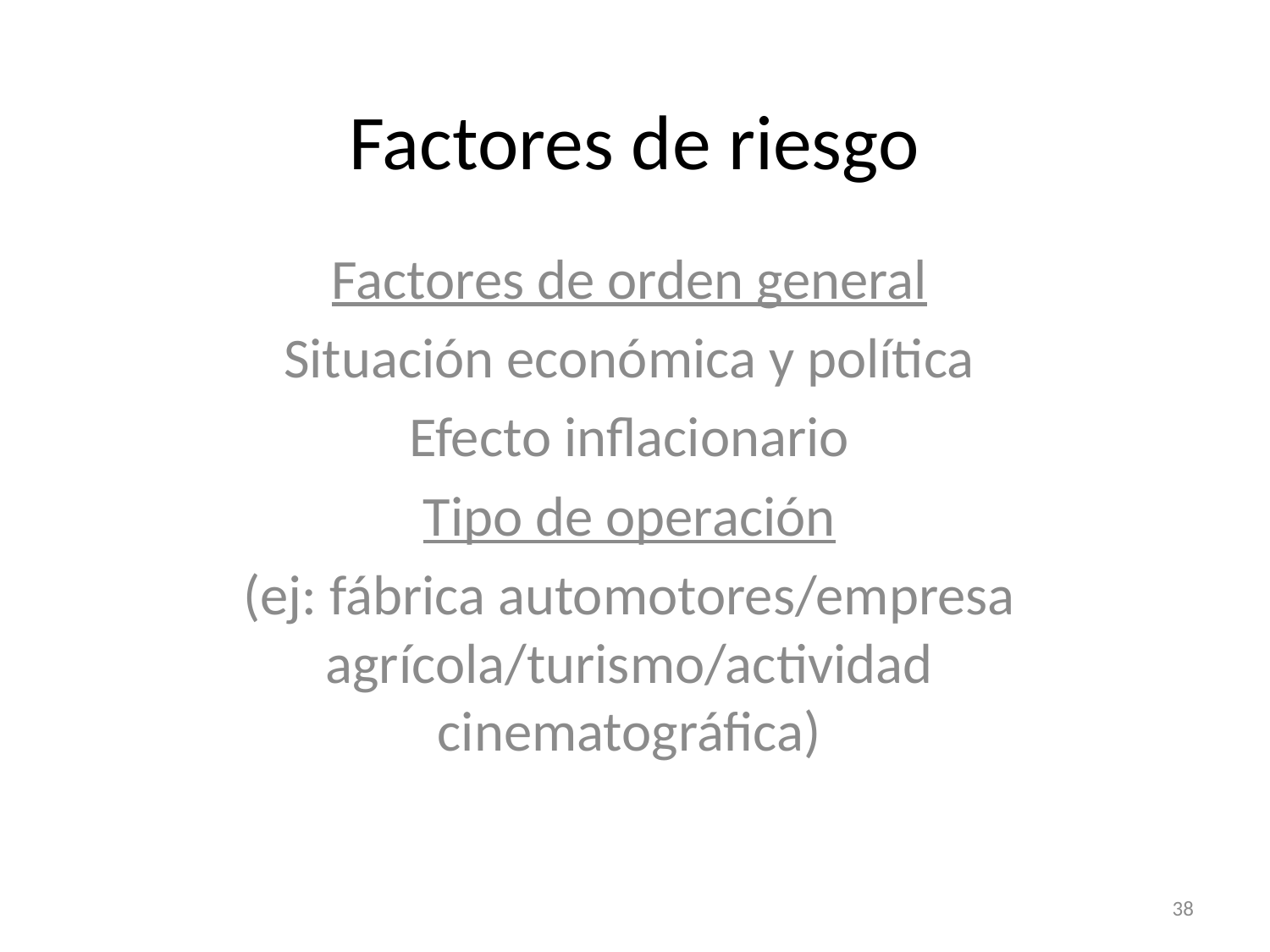

# Factores de riesgo
Factores de orden general
Situación económica y política
Efecto inflacionario
Tipo de operación
(ej: fábrica automotores/empresa agrícola/turismo/actividad cinematográfica)
38